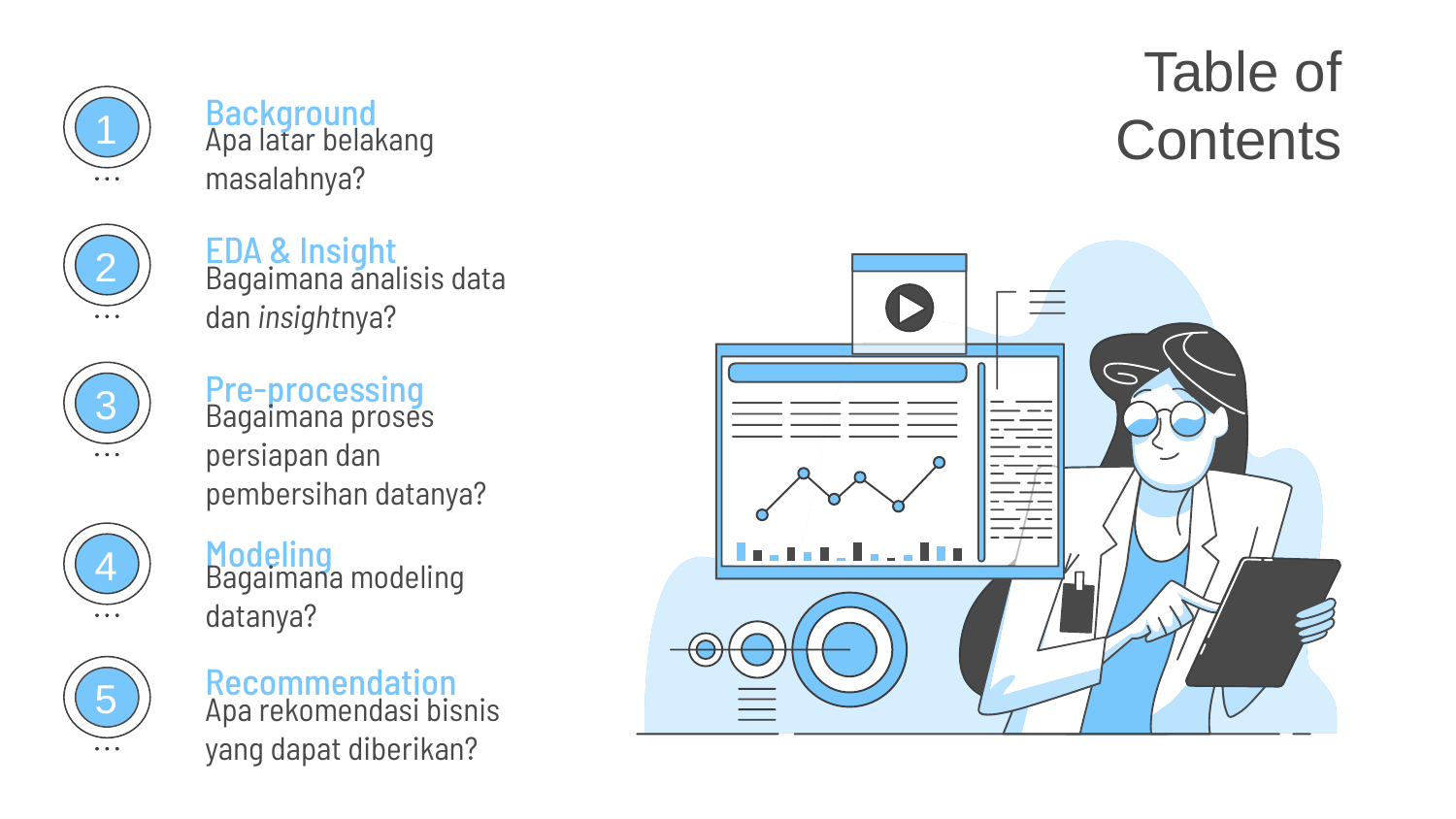

# Table of Contents
Background

Apa latar belakang masalahnya?
1
EDA & Insight

Bagaimana analisis data dan insightnya?
2
Pre-processing

Bagaimana proses persiapan dan pembersihan datanya?
3
Modeling

Bagaimana modeling datanya?
4
Recommendation

Apa rekomendasi bisnis yang dapat diberikan?
5